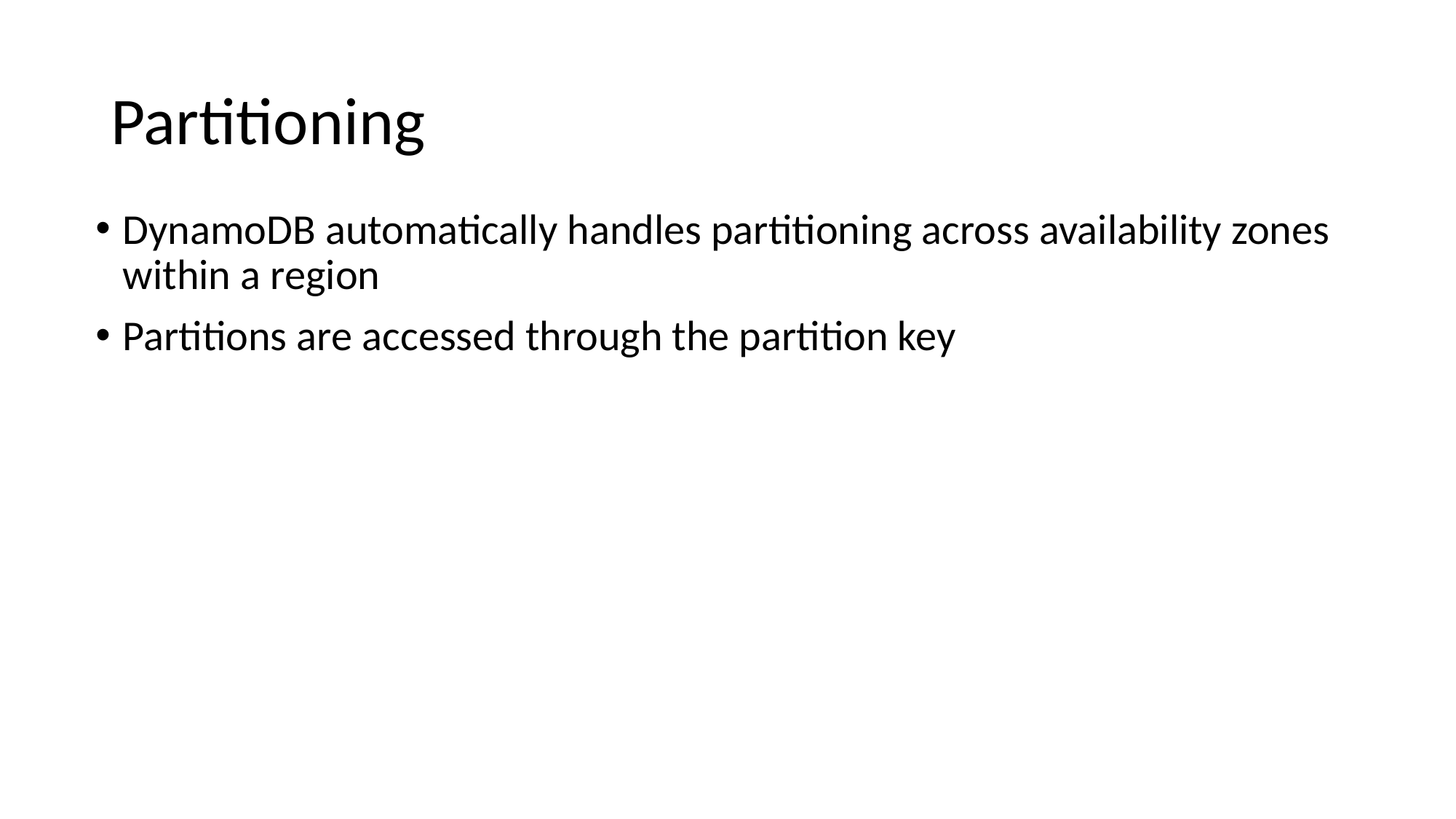

# Partitioning
DynamoDB automatically handles partitioning across availability zones within a region
Partitions are accessed through the partition key